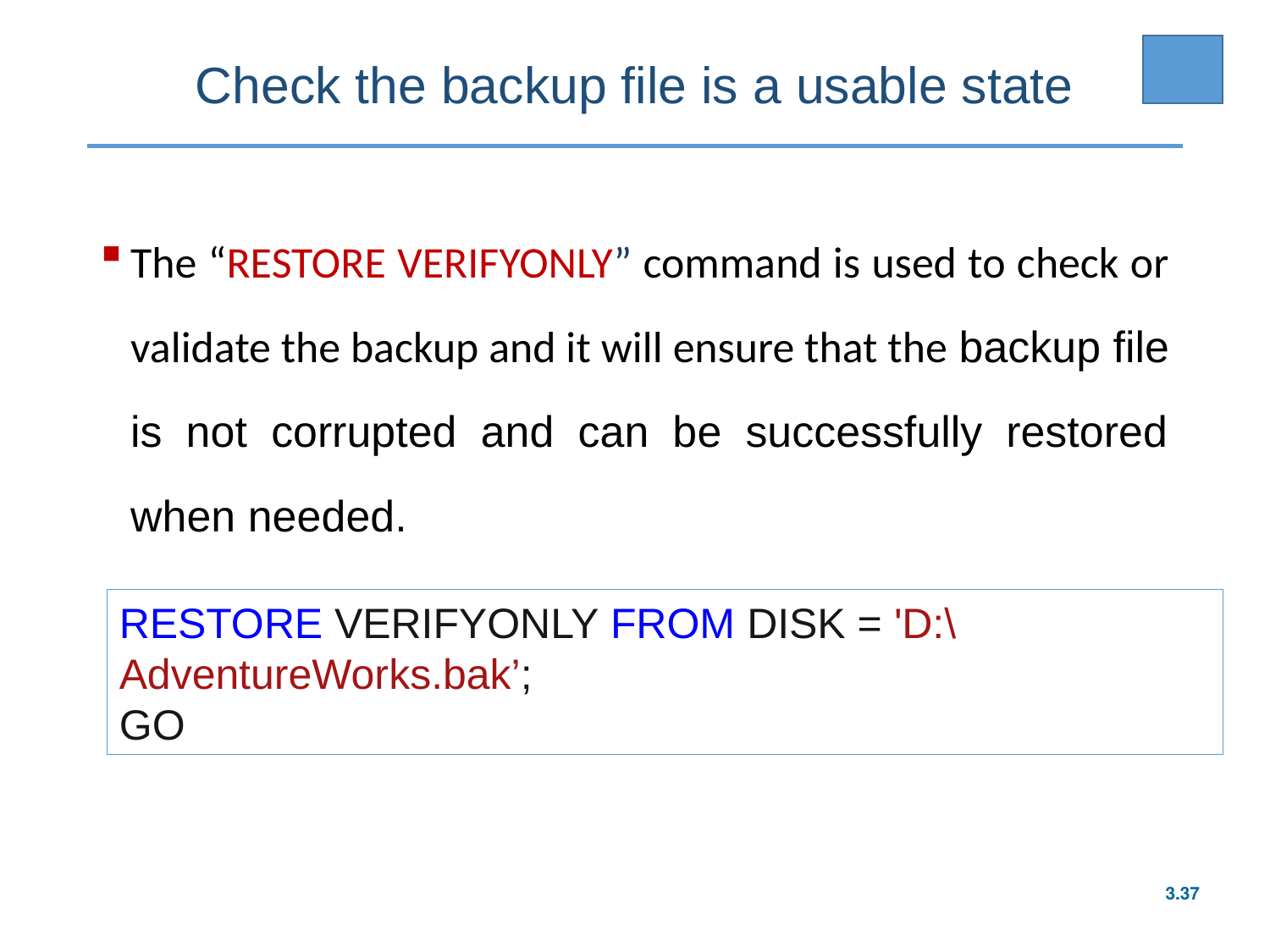

# Check the backup file is a usable state

The “RESTORE VERIFYONLY” command is used to check or validate the backup and it will ensure that the backup file is not corrupted and can be successfully restored when needed.
RESTORE VERIFYONLY FROM DISK = 'D:\AdventureWorks.bak’;
GO